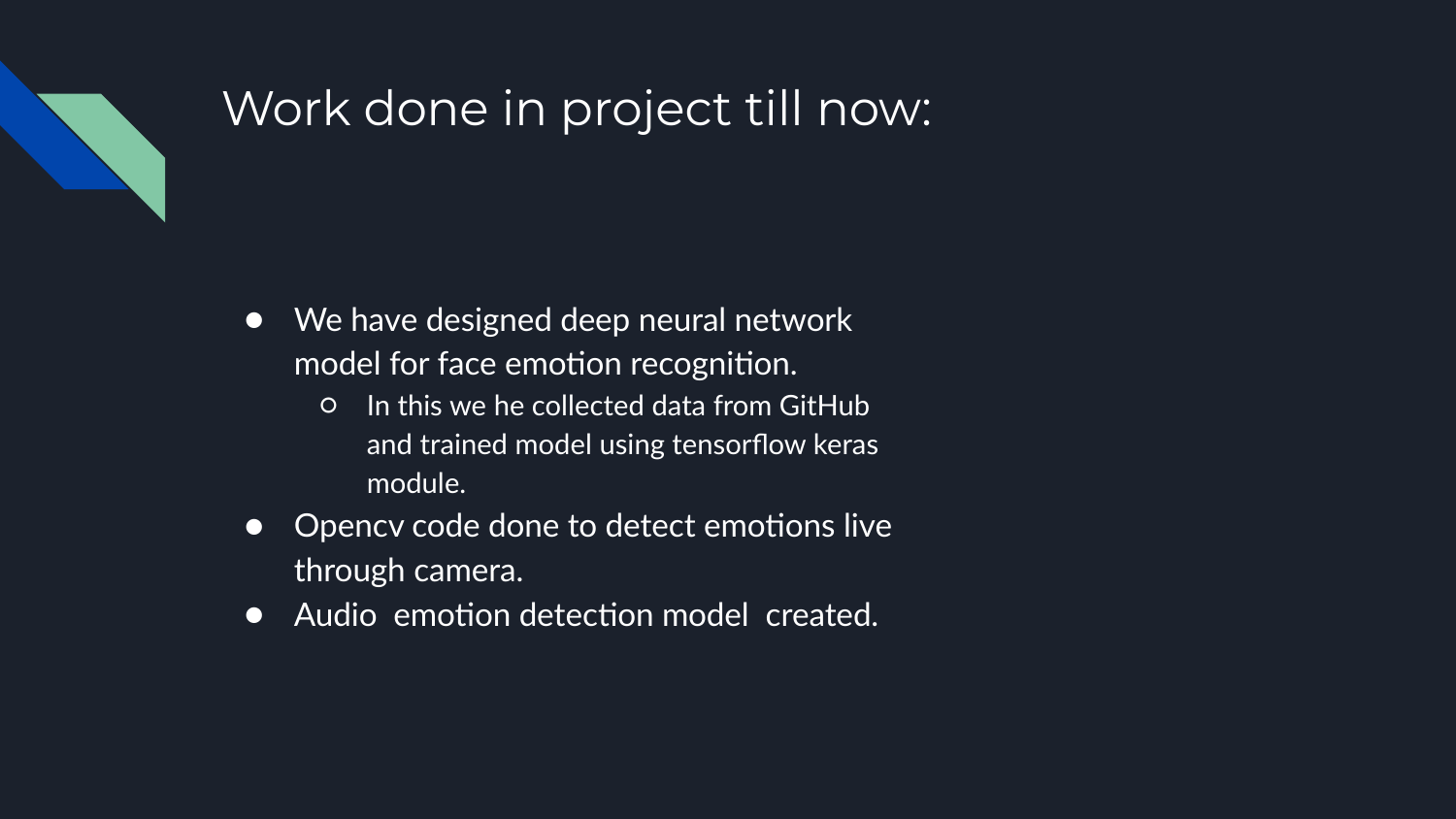

# Work done in project till now:
We have designed deep neural network model for face emotion recognition.
In this we he collected data from GitHub and trained model using tensorflow keras module.
Opencv code done to detect emotions live through camera.
Audio  emotion detection model  created.